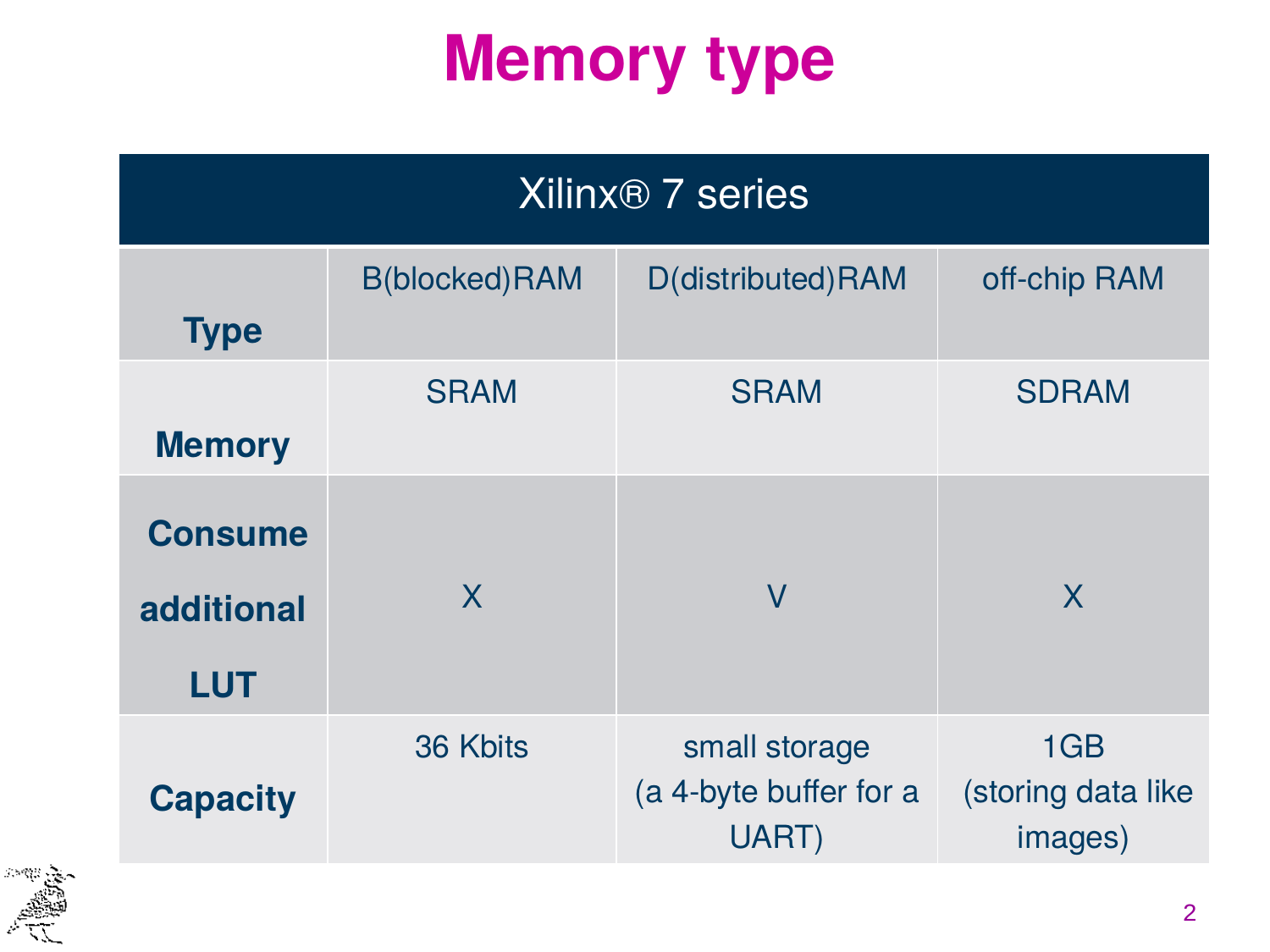

# Memory type
| Xilinx® 7 series |  |  |  |
| --- | --- | --- | --- |
| Type | B(blocked)RAM | D(distributed)RAM | off-chip RAM |
| Memory | SRAM | SRAM | SDRAM |
| Consume additional LUT | X | V | X |
| Capacity | 36 Kbits | small storage (a 4-byte buffer for a UART) | 1GB  (storing data like images) |
2